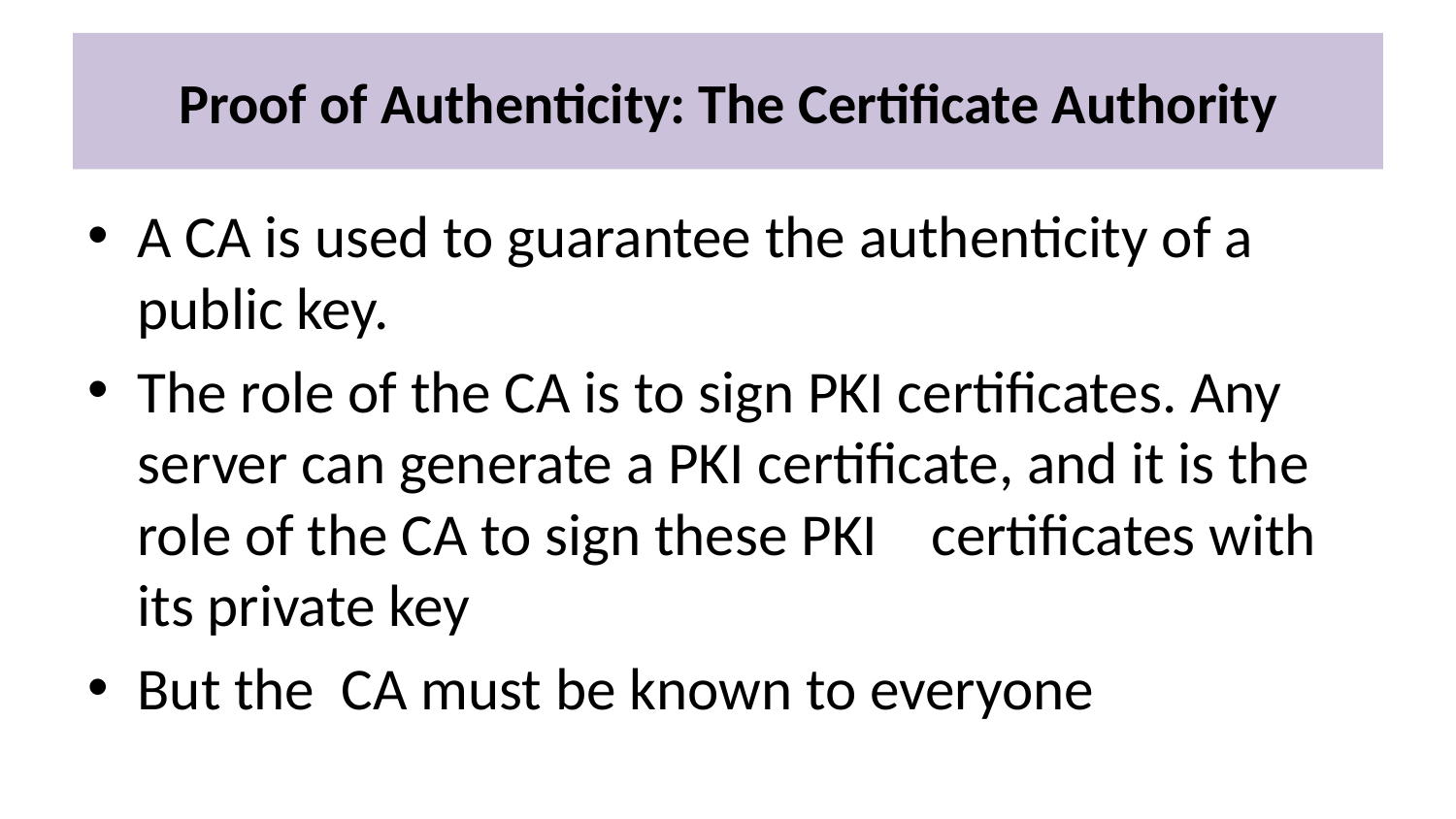

# Proof of Authenticity: The Certificate Authority
A CA is used to guarantee the authenticity of a public key.
The role of the CA is to sign PKI certificates. Any server can generate a PKI certificate, and it is the role of the CA to sign these PKI    certificates with its private key
But the  CA must be known to everyone